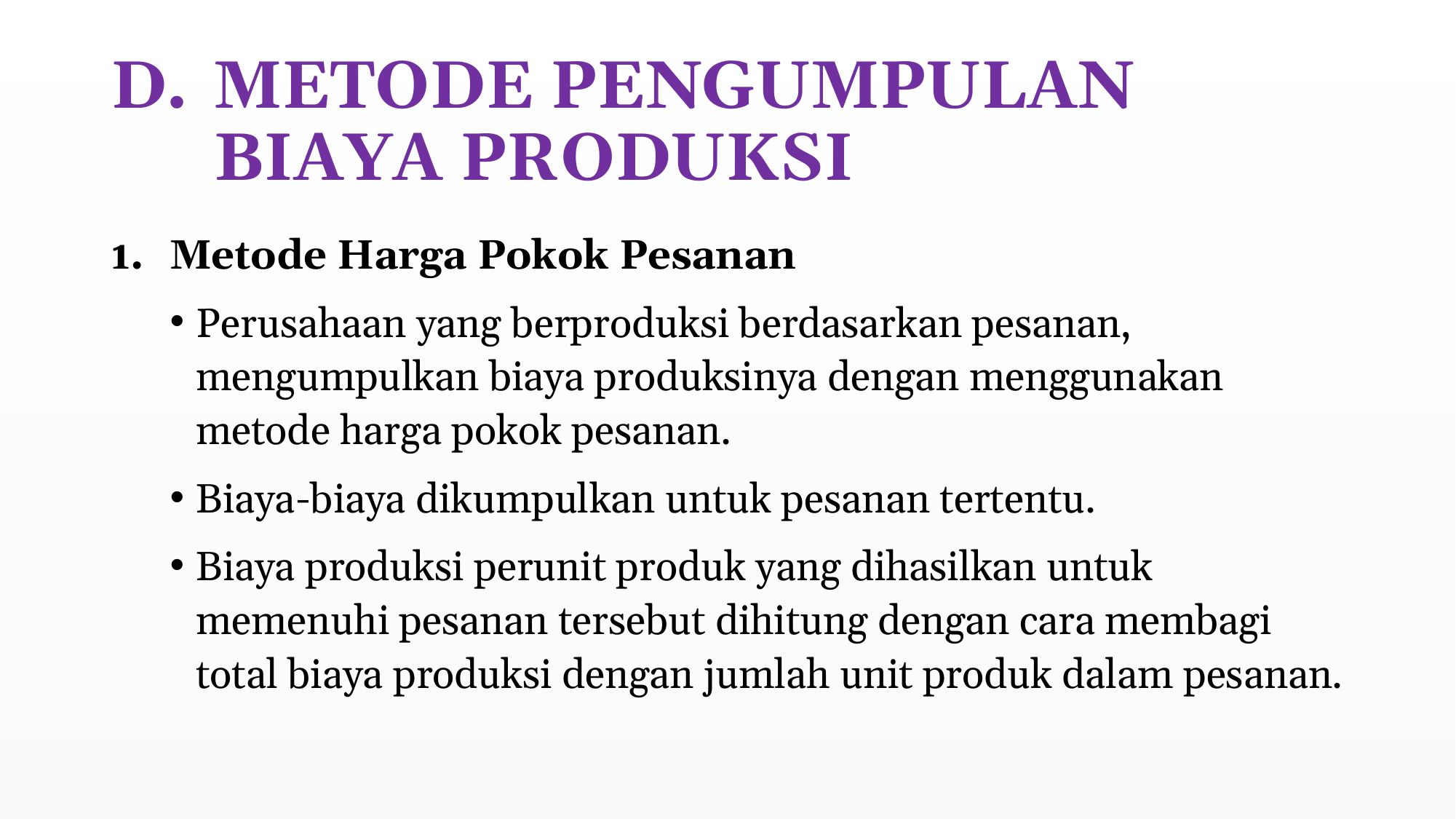

# METODE PENGUMPULAN BIAYA PRODUKSI
Metode Harga Pokok Pesanan
Perusahaan yang berproduksi berdasarkan pesanan, mengumpulkan biaya produksinya dengan menggunakan metode harga pokok pesanan.
Biaya-biaya dikumpulkan untuk pesanan tertentu.
Biaya produksi perunit produk yang dihasilkan untuk memenuhi pesanan tersebut dihitung dengan cara membagi total biaya produksi dengan jumlah unit produk dalam pesanan.